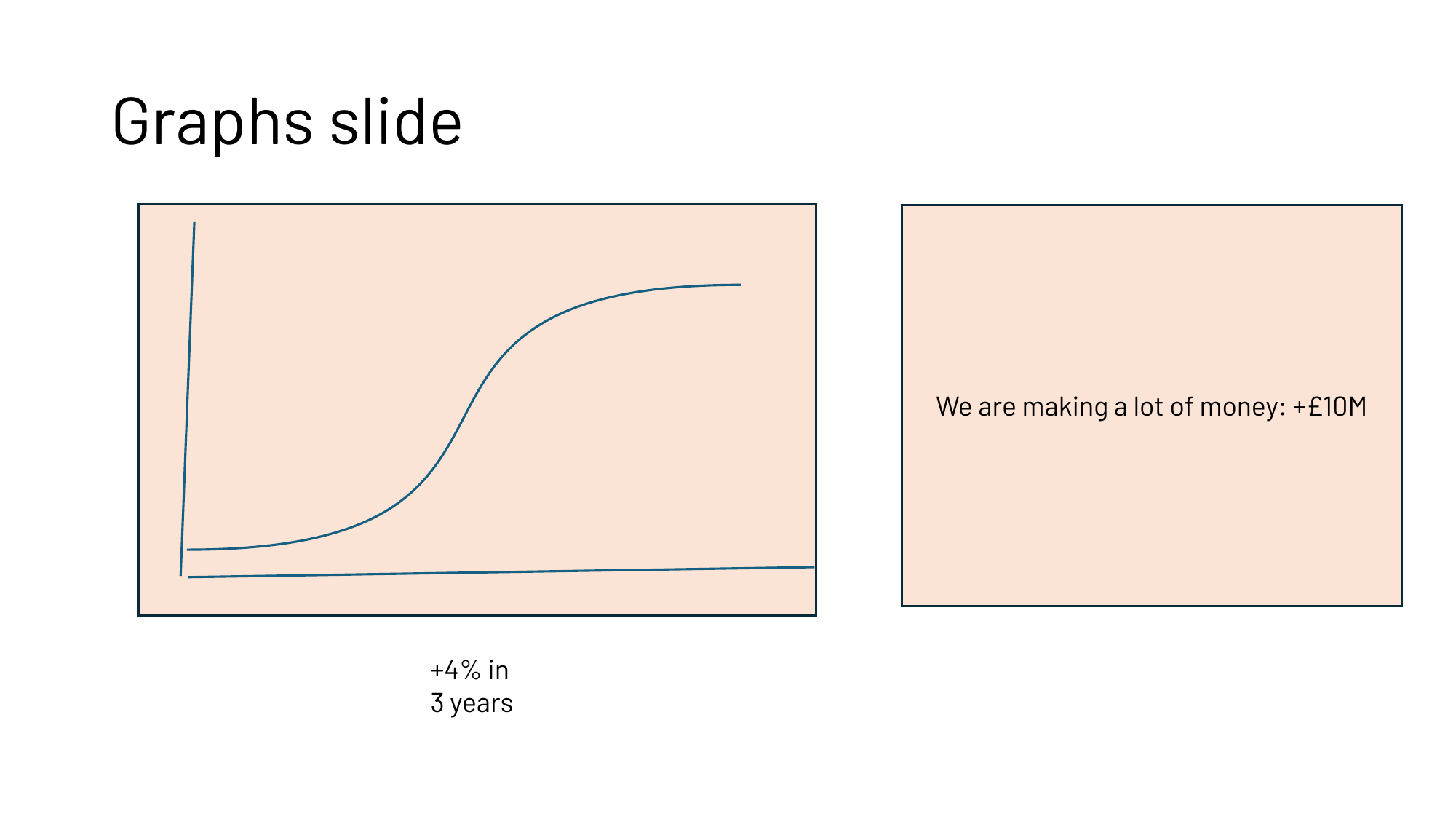

# Graphs slide

We are making a lot of money: +£10M
+4% in 3 years